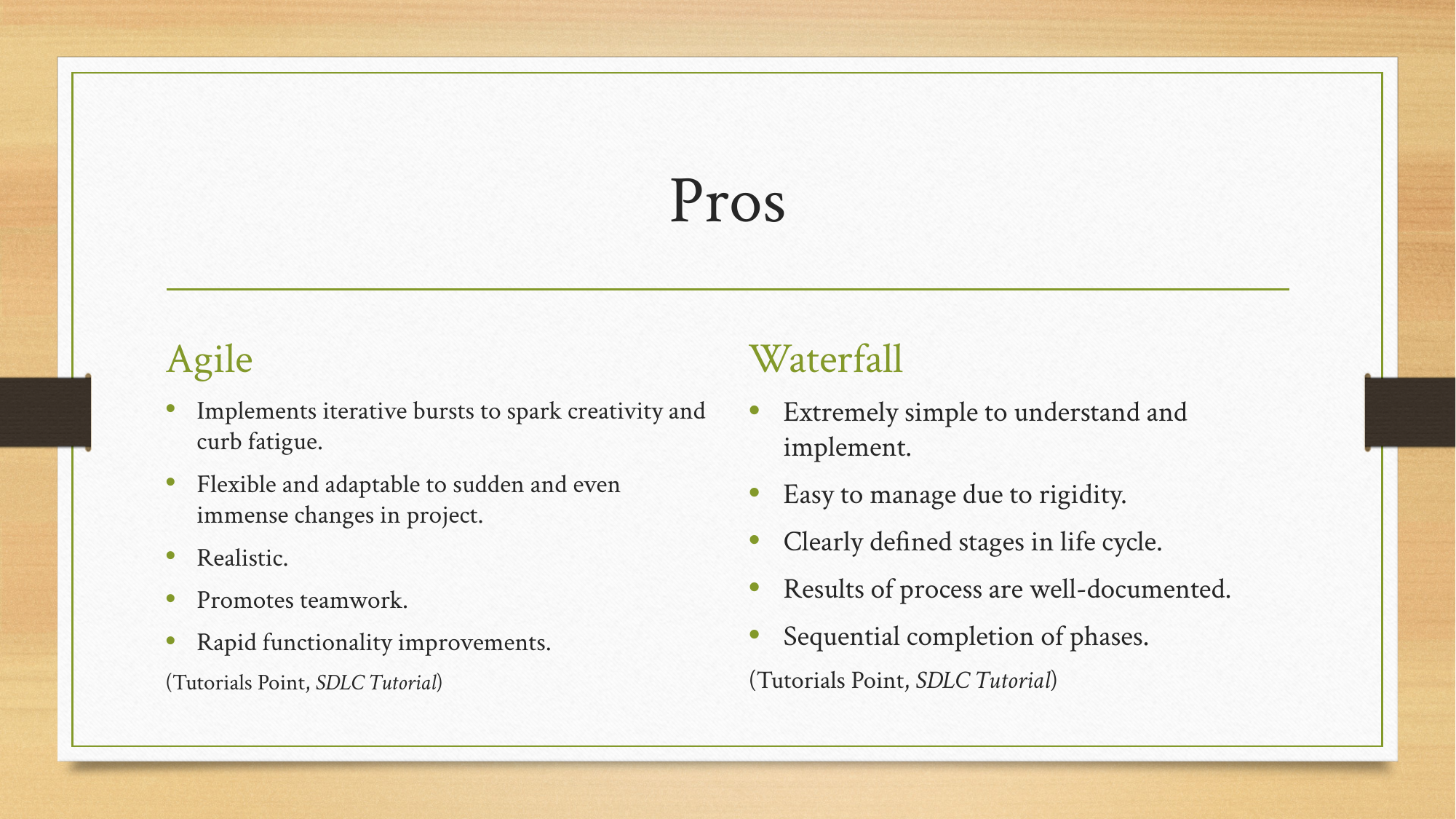

# Pros
Agile
Waterfall
Implements iterative bursts to spark creativity and curb fatigue.
Flexible and adaptable to sudden and even immense changes in project.
Realistic.
Promotes teamwork.
Rapid functionality improvements.
(Tutorials Point, SDLC Tutorial)
Extremely simple to understand and implement.
Easy to manage due to rigidity.
Clearly defined stages in life cycle.
Results of process are well-documented.
Sequential completion of phases.
(Tutorials Point, SDLC Tutorial)